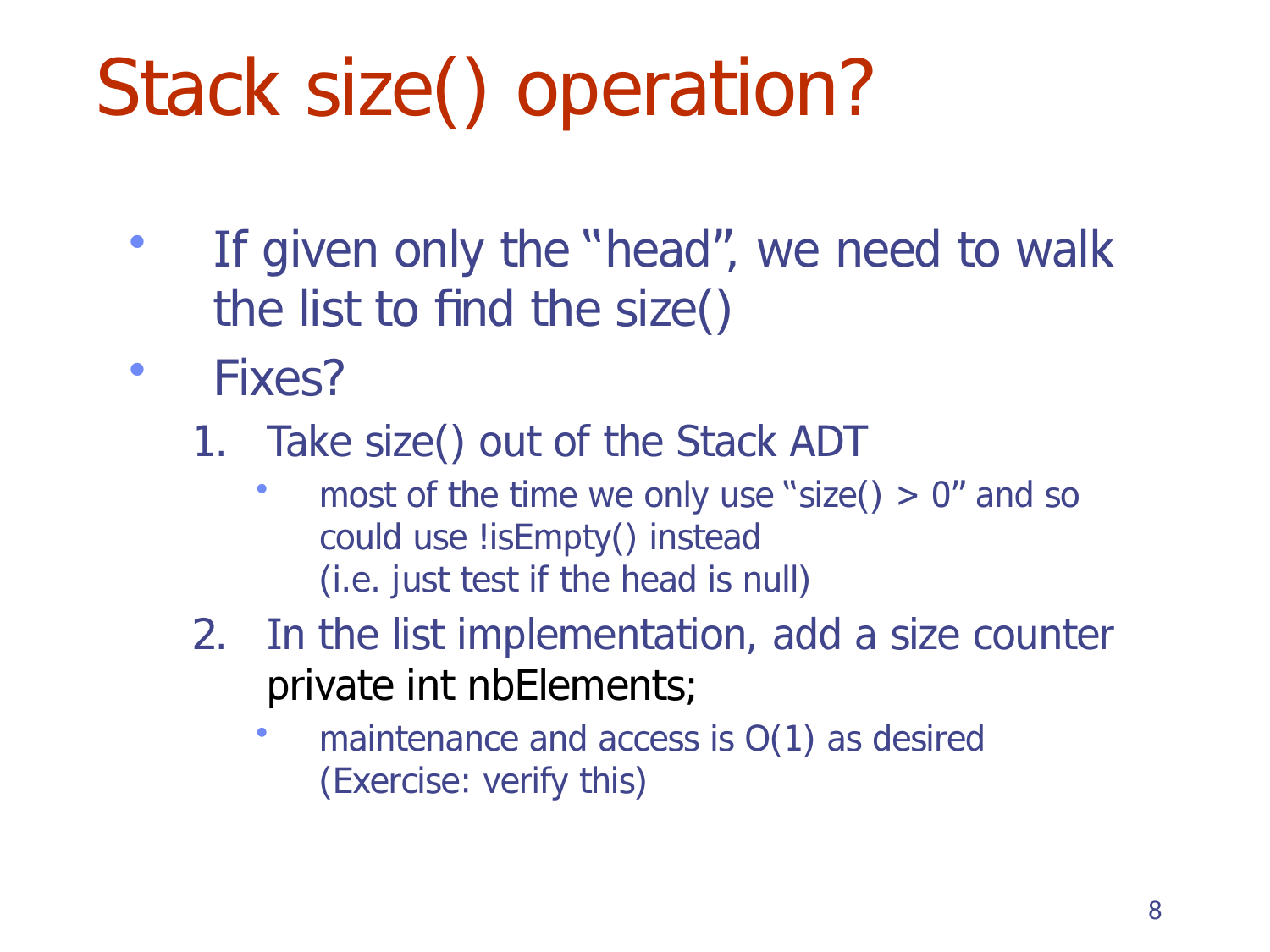

# Stack size() operation?
If given only the “head”, we need to walk the list to find the size()
Fixes?
Take size() out of the Stack ADT
most of the time we only use “size() > 0” and so could use !isEmpty() instead
(i.e. just test if the head is null)
In the list implementation, add a size counter
private int nbElements;
maintenance and access is O(1) as desired
(Exercise: verify this)
8